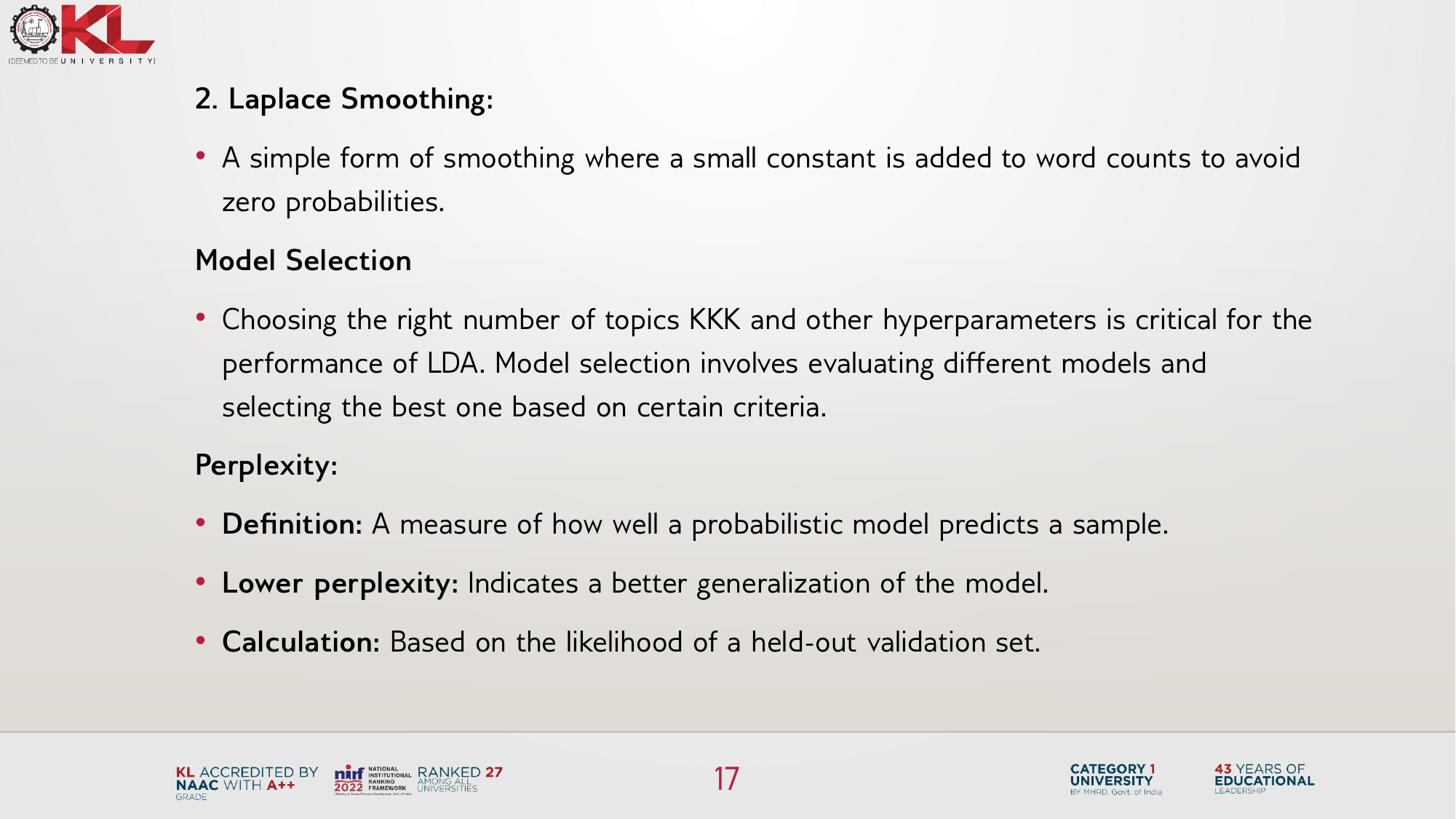

2. Laplace Smoothing:
A simple form of smoothing where a small constant is added to word counts to avoid zero probabilities.
Model Selection
Choosing the right number of topics KKK and other hyperparameters is critical for the performance of LDA. Model selection involves evaluating different models and selecting the best one based on certain criteria.
Perplexity:
Definition: A measure of how well a probabilistic model predicts a sample.
Lower perplexity: Indicates a better generalization of the model.
Calculation: Based on the likelihood of a held-out validation set.

17